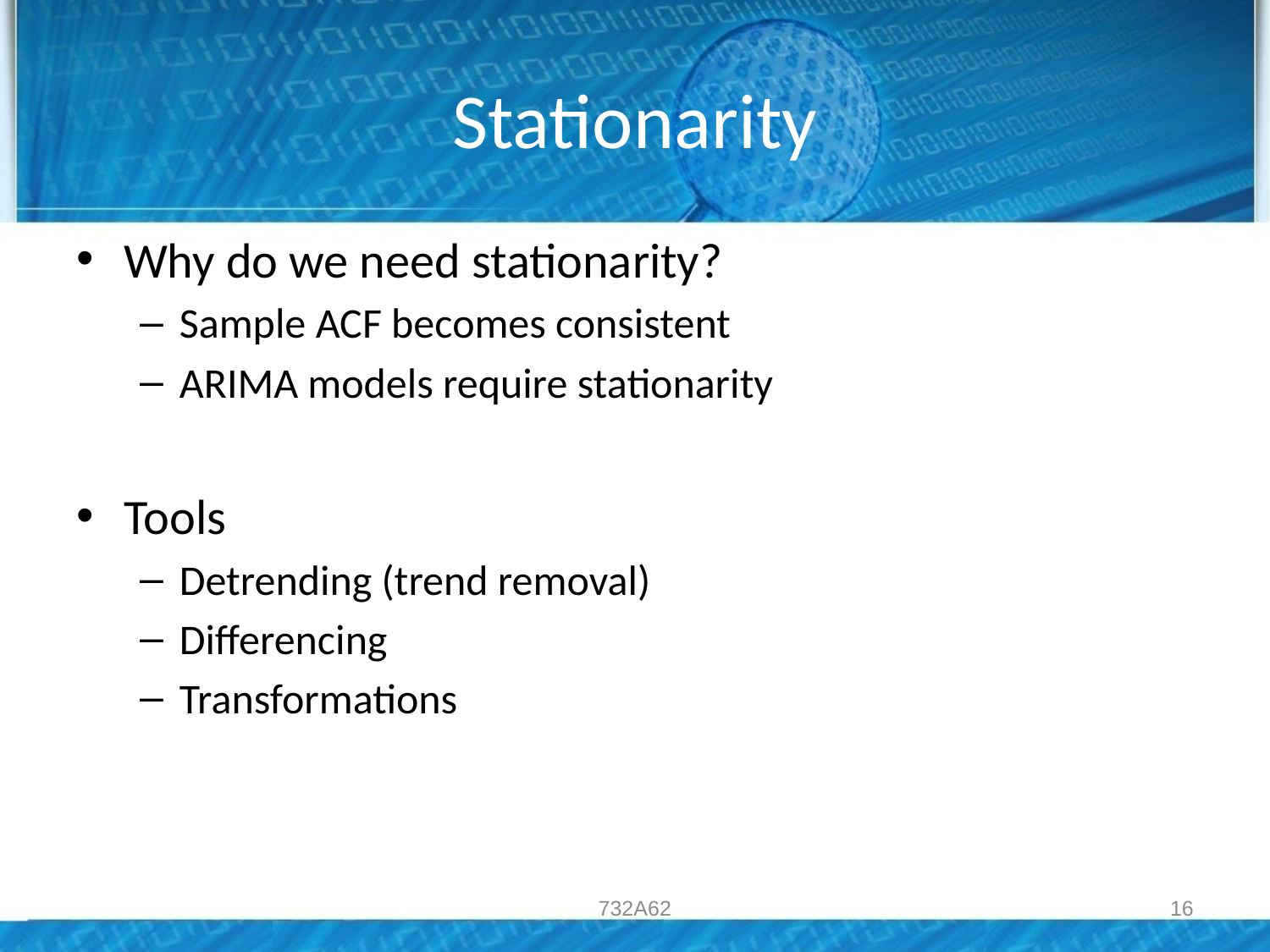

# Stationarity
Why do we need stationarity?
Sample ACF becomes consistent
ARIMA models require stationarity

Tools
Detrending (trend removal)
Differencing
Transformations

732A62
16